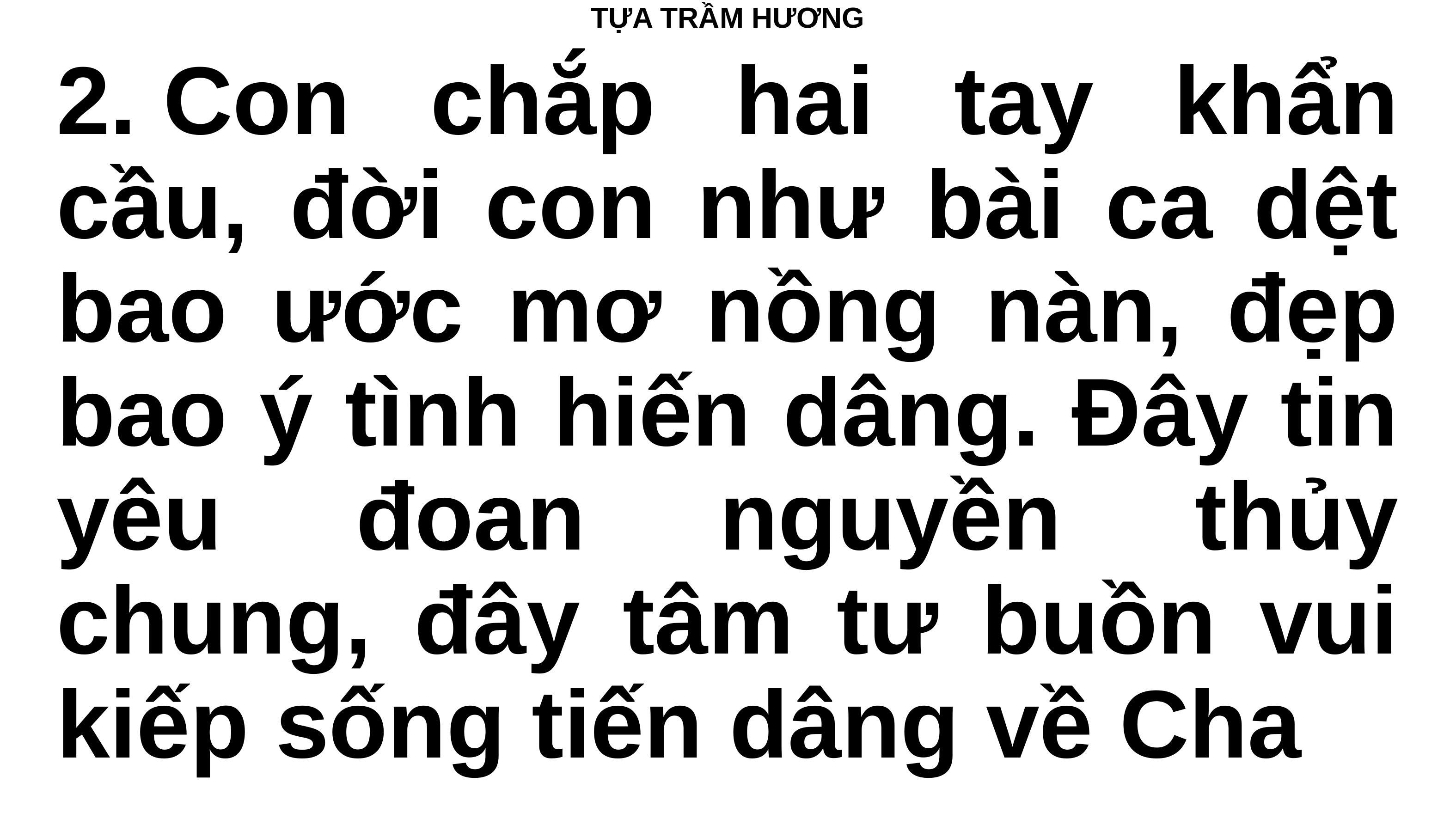

# TỰA TRẦM HƯƠNG
2. Con chắp hai tay khẩn cầu, đời con như bài ca dệt bao ước mơ nồng nàn, đẹp bao ý tình hiến dâng. Đây tin yêu đoan nguyền thủy chung, đây tâm tư buồn vui kiếp sống tiến dâng về Cha